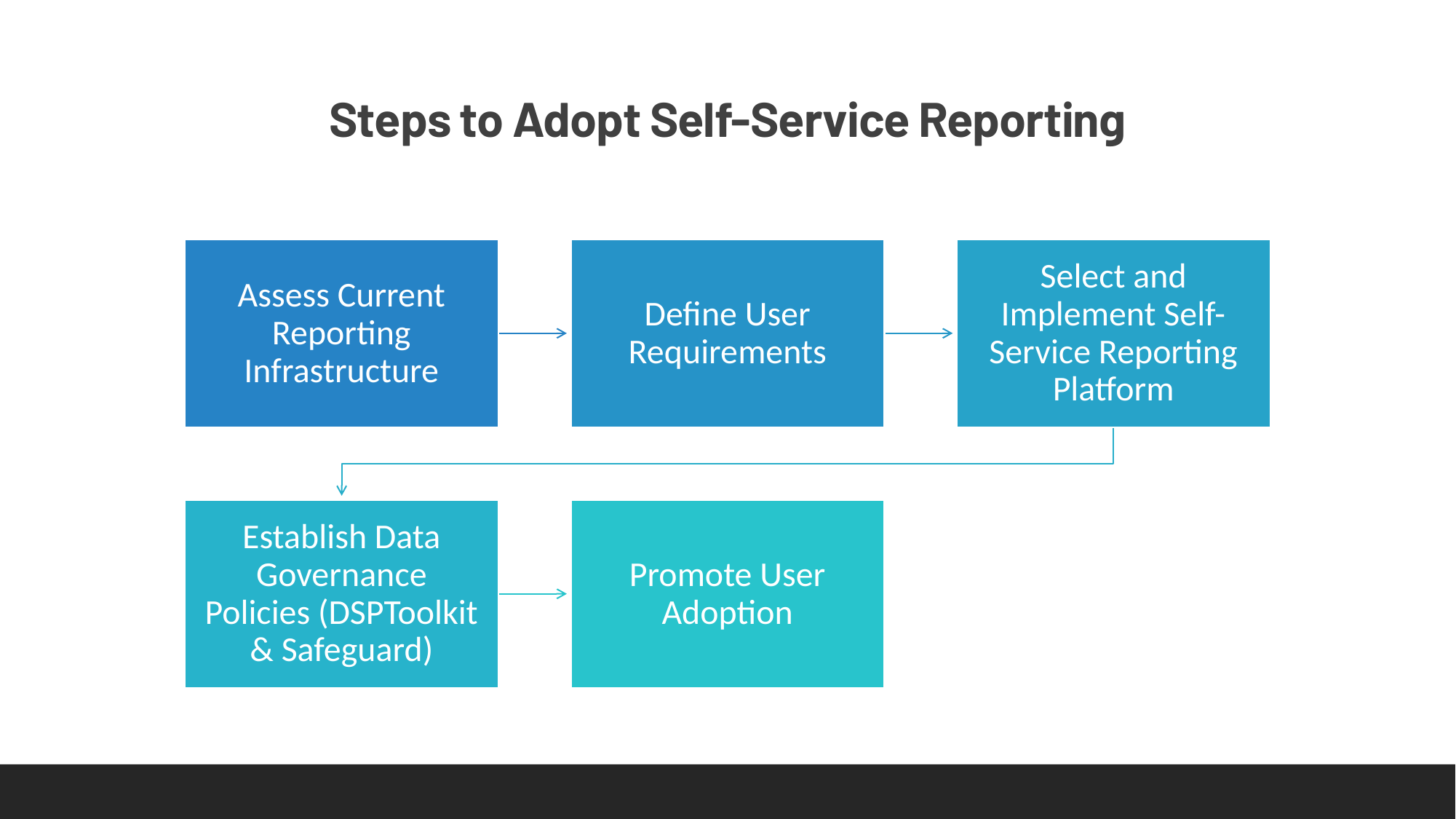

# Steps to Adopt Self-Service Reporting
Assess Current Reporting Infrastructure
Define User Requirements
Select and Implement Self-Service Reporting Platform

Establish Data Governance Policies (DSPToolkit & Safeguard)
Promote User Adoption